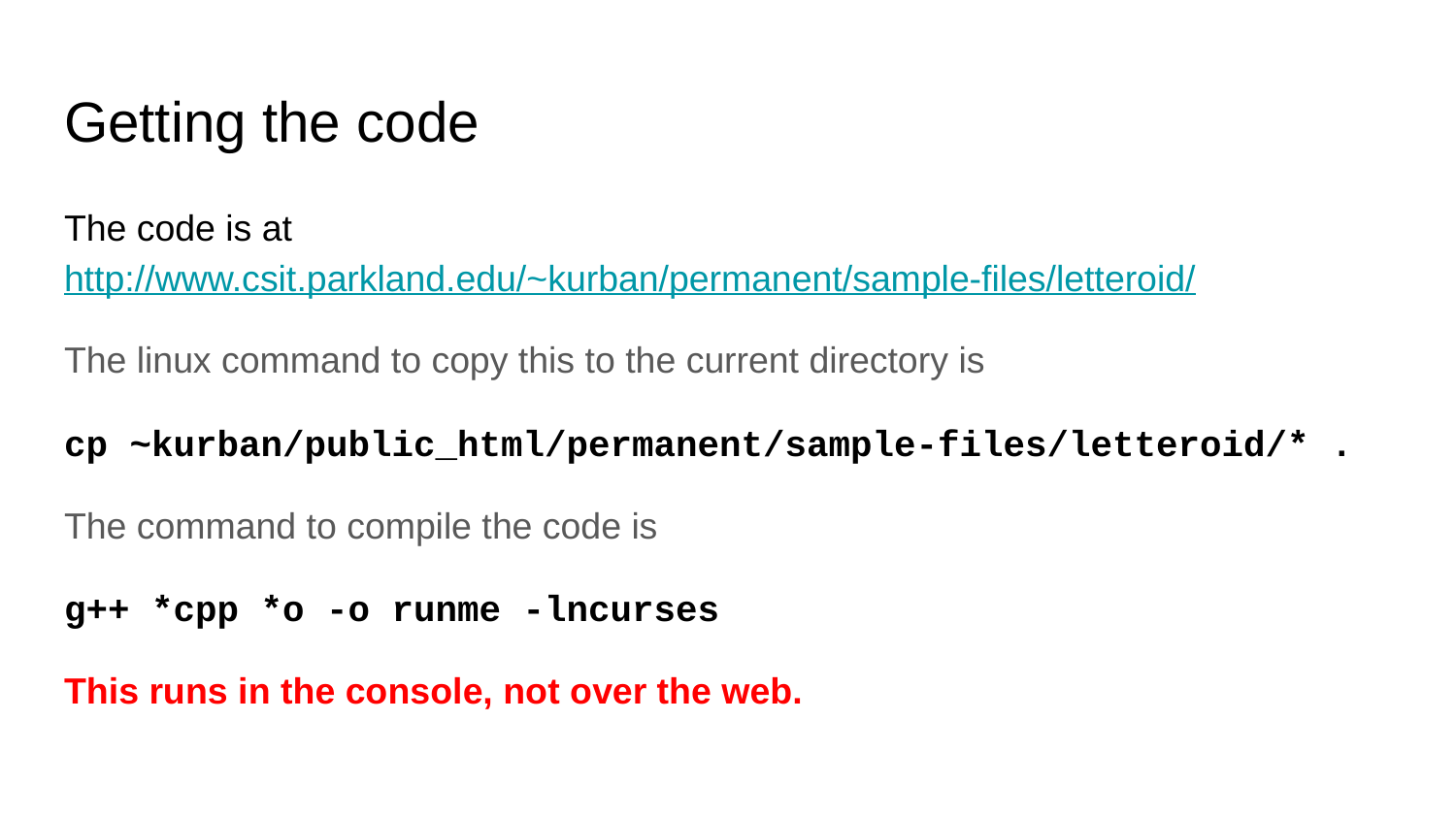

# Getting the code
The code is at http://www.csit.parkland.edu/~kurban/permanent/sample-files/letteroid/
The linux command to copy this to the current directory is
cp ~kurban/public_html/permanent/sample-files/letteroid/* .
The command to compile the code is
g++ *cpp *o -o runme -lncurses
This runs in the console, not over the web.